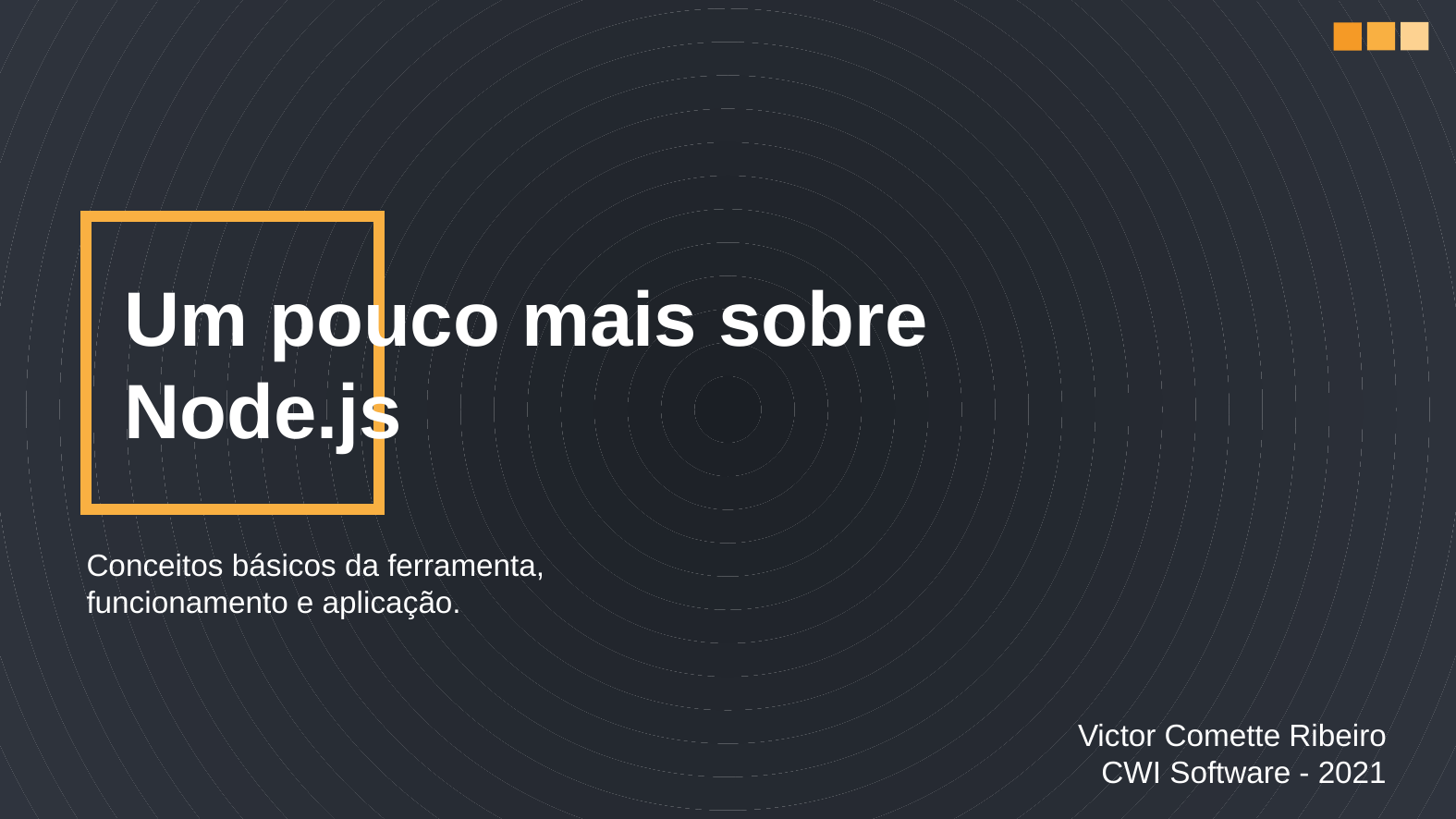

Um pouco mais sobre Node.js
Conceitos básicos da ferramenta, funcionamento e aplicação.
Victor Comette Ribeiro
CWI Software - 2021